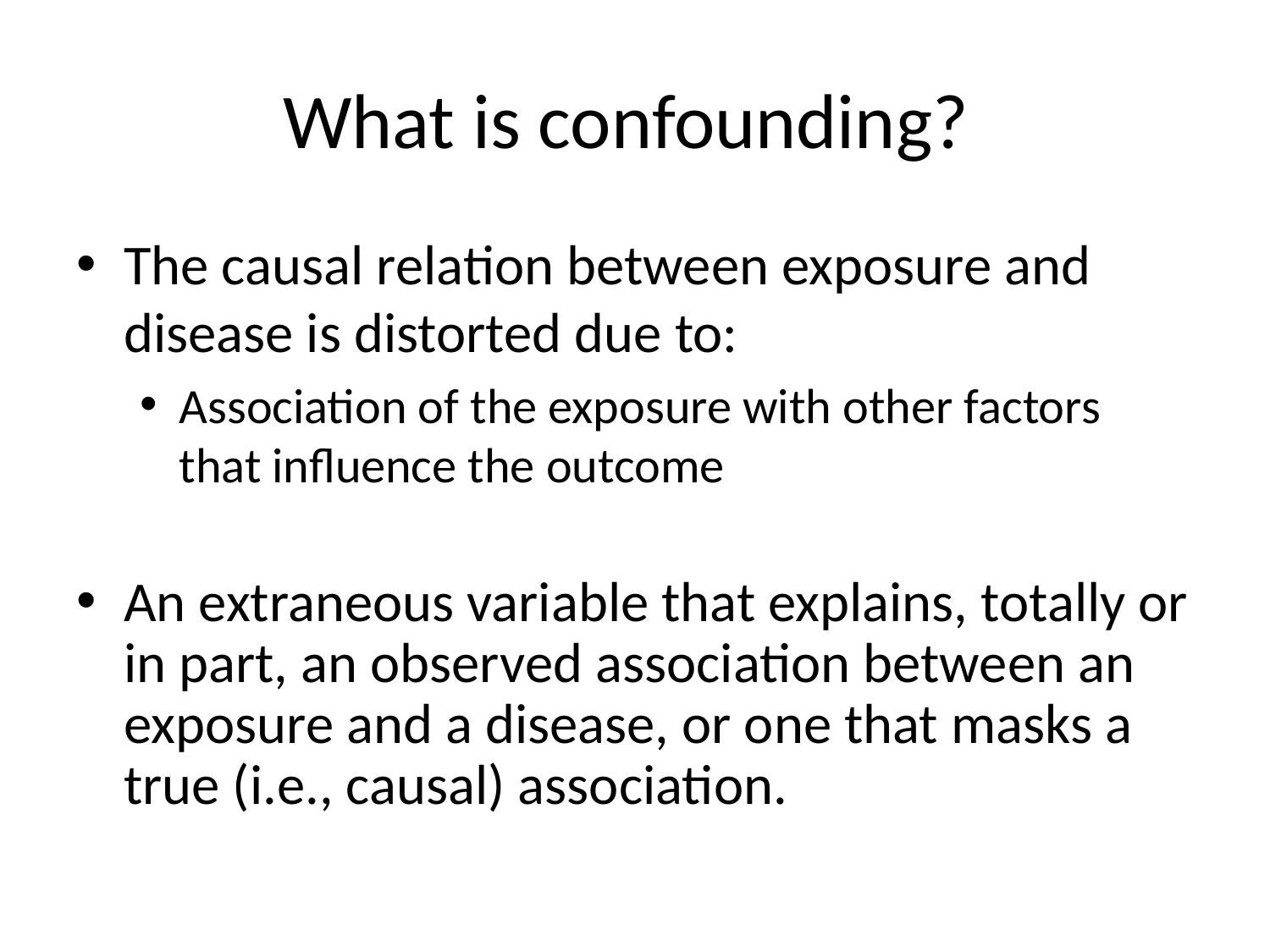

# What is confounding?
The causal relation between exposure and disease is distorted due to:
Association of the exposure with other factors that influence the outcome

An extraneous variable that explains, totally or in part, an observed association between an exposure and a disease, or one that masks a true (i.e., causal) association.